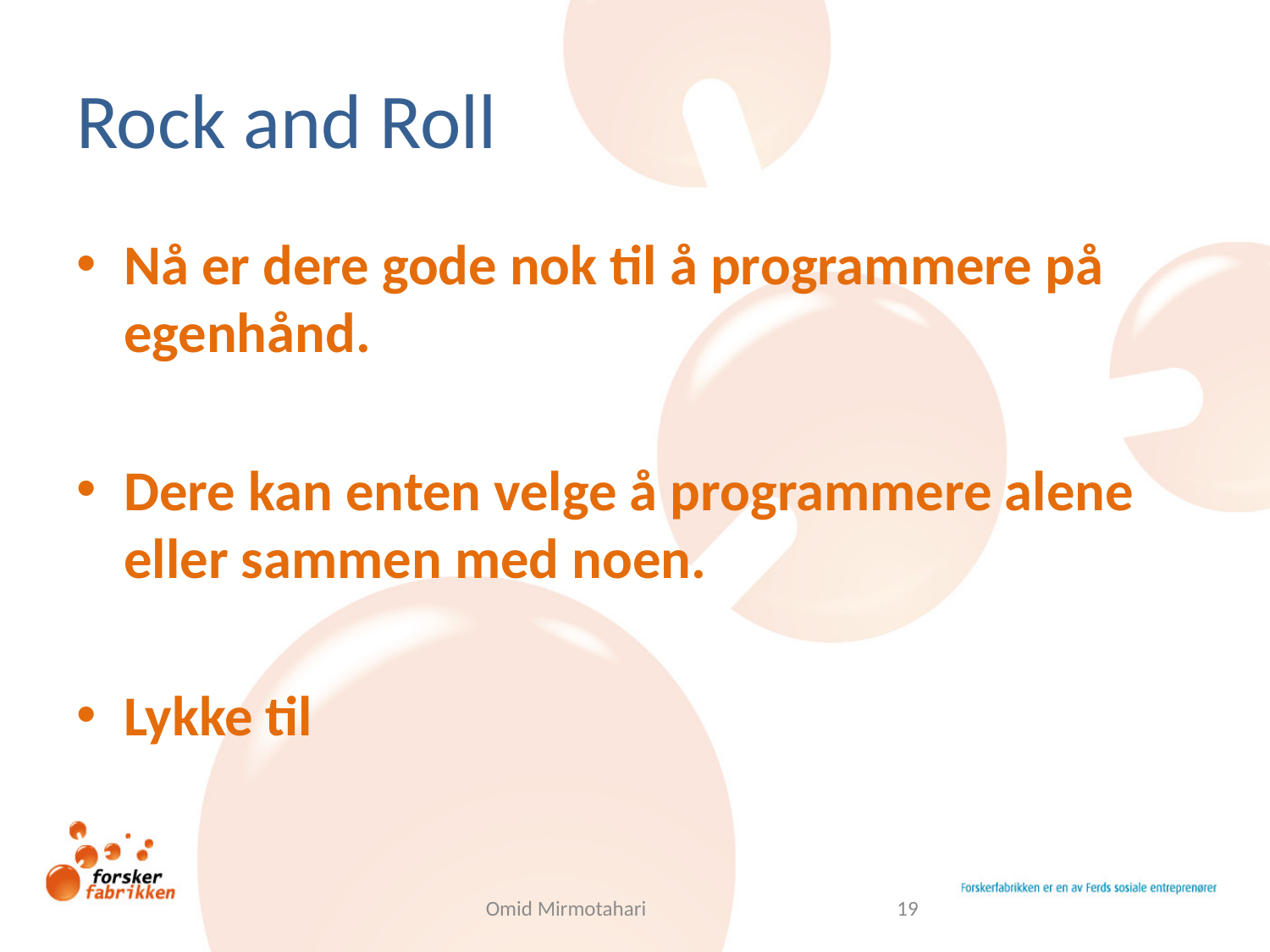

# Rock and Roll
Nå er dere gode nok til å programmere på egenhånd.

Dere kan enten velge å programmere alene eller sammen med noen.

Lykke til
Omid Mirmotahari
19